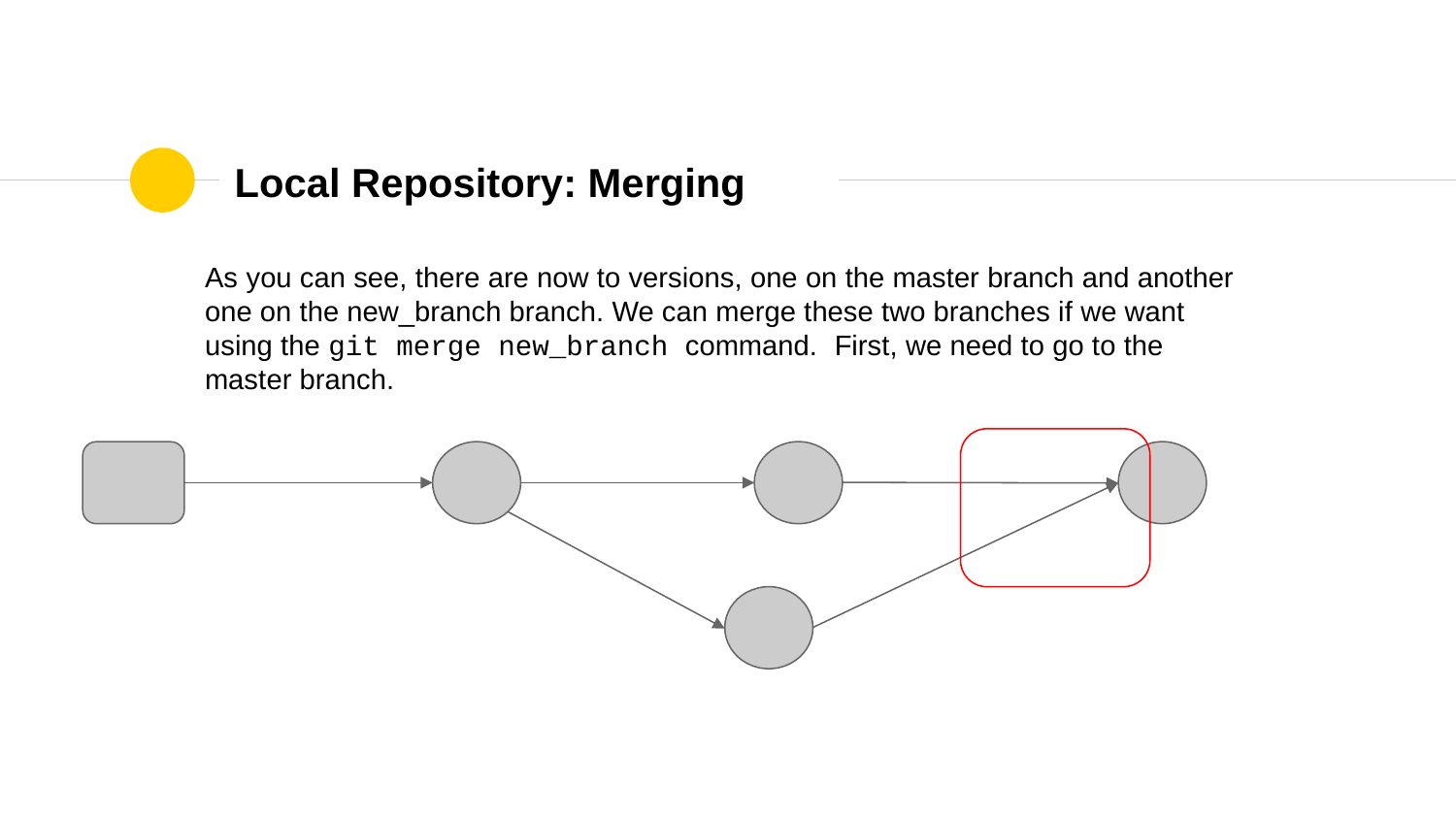

# Local Repository: Merging
As you can see, there are now to versions, one on the master branch and another one on the new_branch branch. We can merge these two branches if we want using the git merge new_branch command. First, we need to go to the master branch.